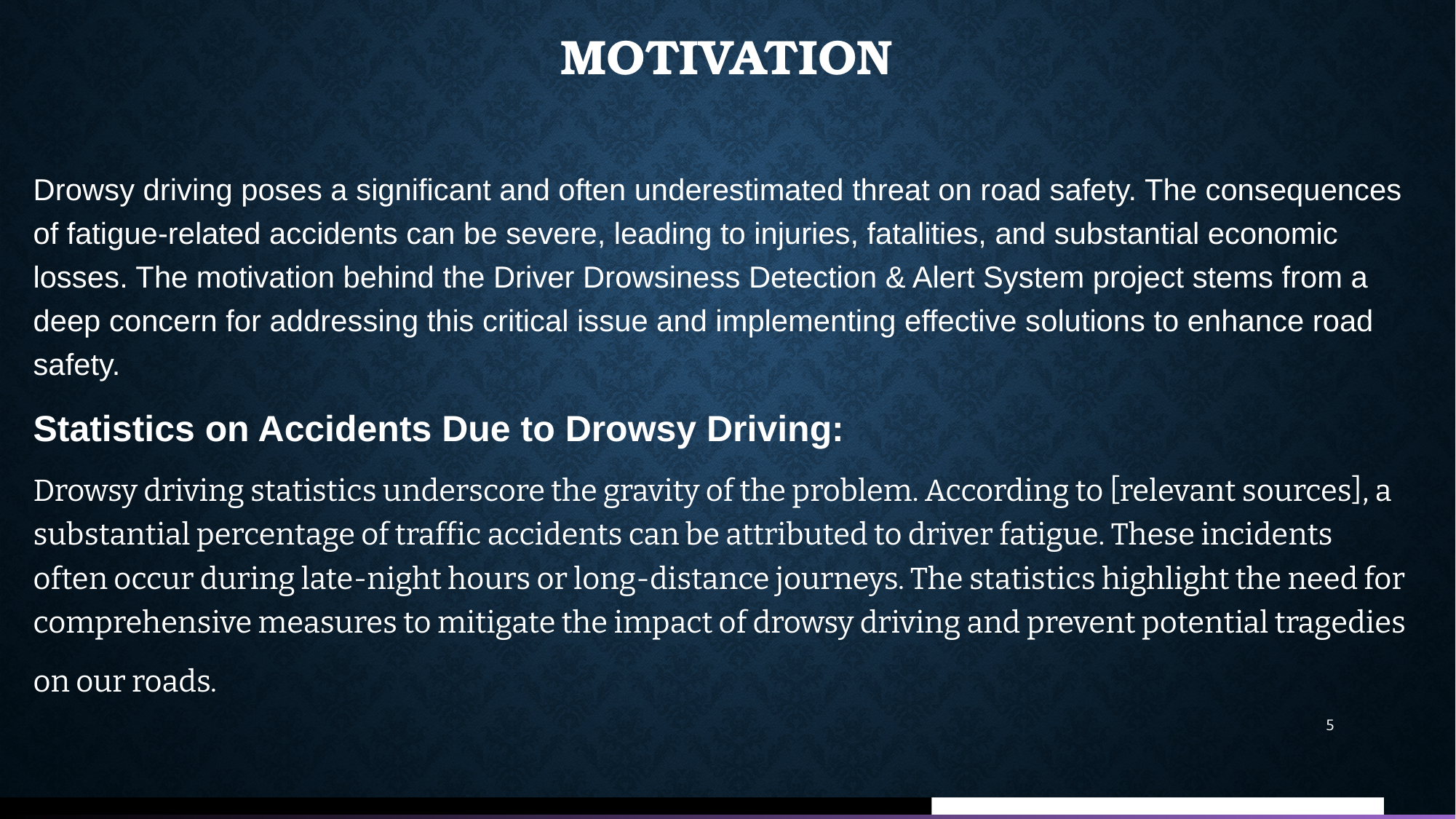

# MOTIVATION
Drowsy driving poses a significant and often underestimated threat on road safety. The consequences of fatigue-related accidents can be severe, leading to injuries, fatalities, and substantial economic losses. The motivation behind the Driver Drowsiness Detection & Alert System project stems from a deep concern for addressing this critical issue and implementing effective solutions to enhance road safety.
Statistics on Accidents Due to Drowsy Driving:
Drowsy driving statistics underscore the gravity of the problem. According to [relevant sources], a substantial percentage of traffic accidents can be attributed to driver fatigue. These incidents often occur during late-night hours or long-distance journeys. The statistics highlight the need for comprehensive measures to mitigate the impact of drowsy driving and prevent potential tragedies
on our roads.

5